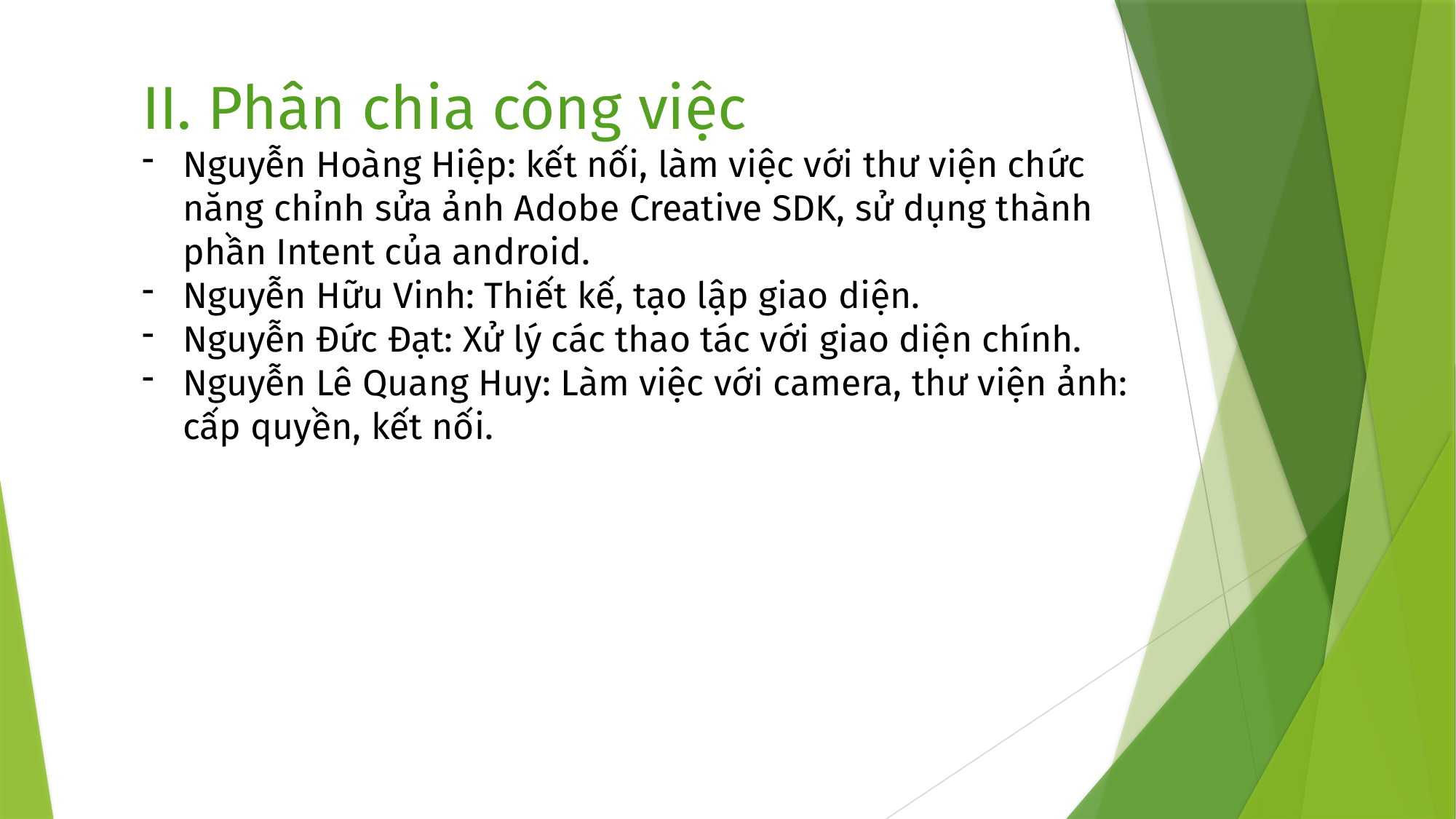

II. Phân chia công việc
Nguyễn Hoàng Hiệp: kết nối, làm việc với thư viện chức năng chỉnh sửa ảnh Adobe Creative SDK, sử dụng thành phần Intent của android.
Nguyễn Hữu Vinh: Thiết kế, tạo lập giao diện.
Nguyễn Đức Đạt: Xử lý các thao tác với giao diện chính.
Nguyễn Lê Quang Huy: Làm việc với camera, thư viện ảnh: cấp quyền, kết nối.